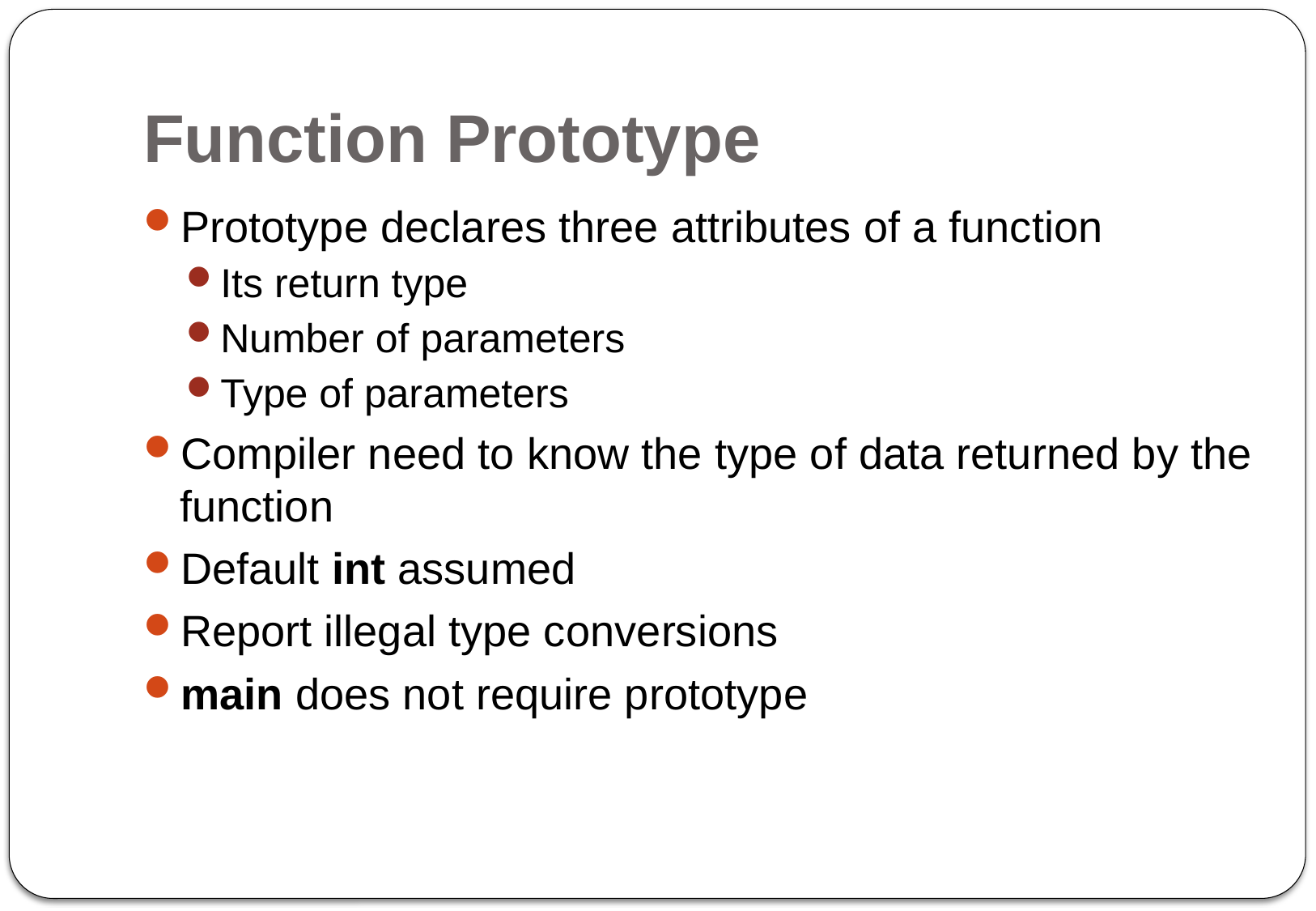

# Function Prototype
Prototype declares three attributes of a function
Its return type
Number of parameters
Type of parameters
Compiler need to know the type of data returned by the function
Default int assumed
Report illegal type conversions
main does not require prototype